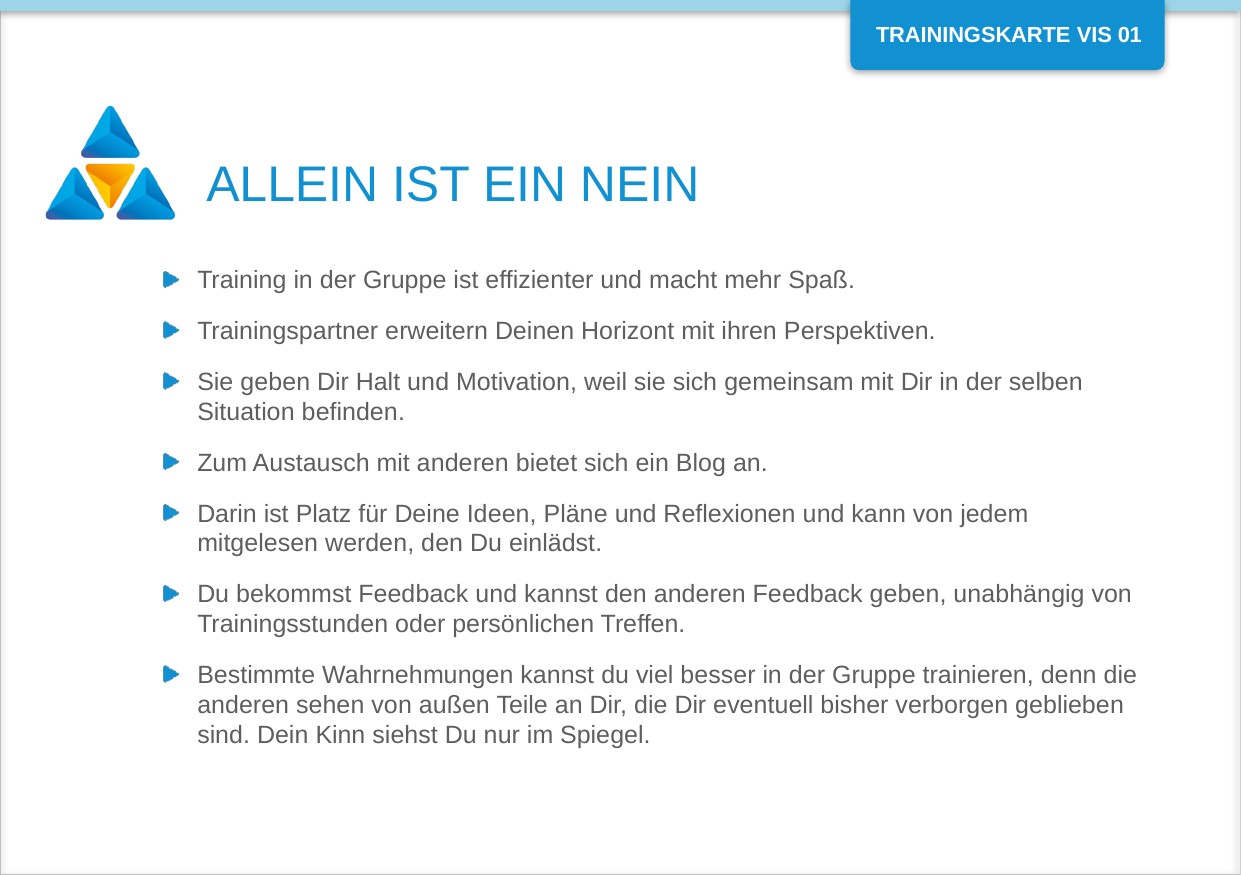

# ALLEIN IST EIN NEIN
Training in der Gruppe ist effizienter und macht mehr Spaß.
Trainingspartner erweitern Deinen Horizont mit ihren Perspektiven.
Sie geben Dir Halt und Motivation, weil sie sich gemeinsam mit Dir in der selben Situation befinden.
Zum Austausch mit anderen bietet sich ein Blog an.
Darin ist Platz für Deine Ideen, Pläne und Reflexionen und kann von jedem mitgelesen werden, den Du einlädst.
Du bekommst Feedback und kannst den anderen Feedback geben, unabhängig von Trainingsstunden oder persönlichen Treffen.
Bestimmte Wahrnehmungen kannst du viel besser in der Gruppe trainieren, denn die anderen sehen von außen Teile an Dir, die Dir eventuell bisher verborgen geblieben sind. Dein Kinn siehst Du nur im Spiegel.